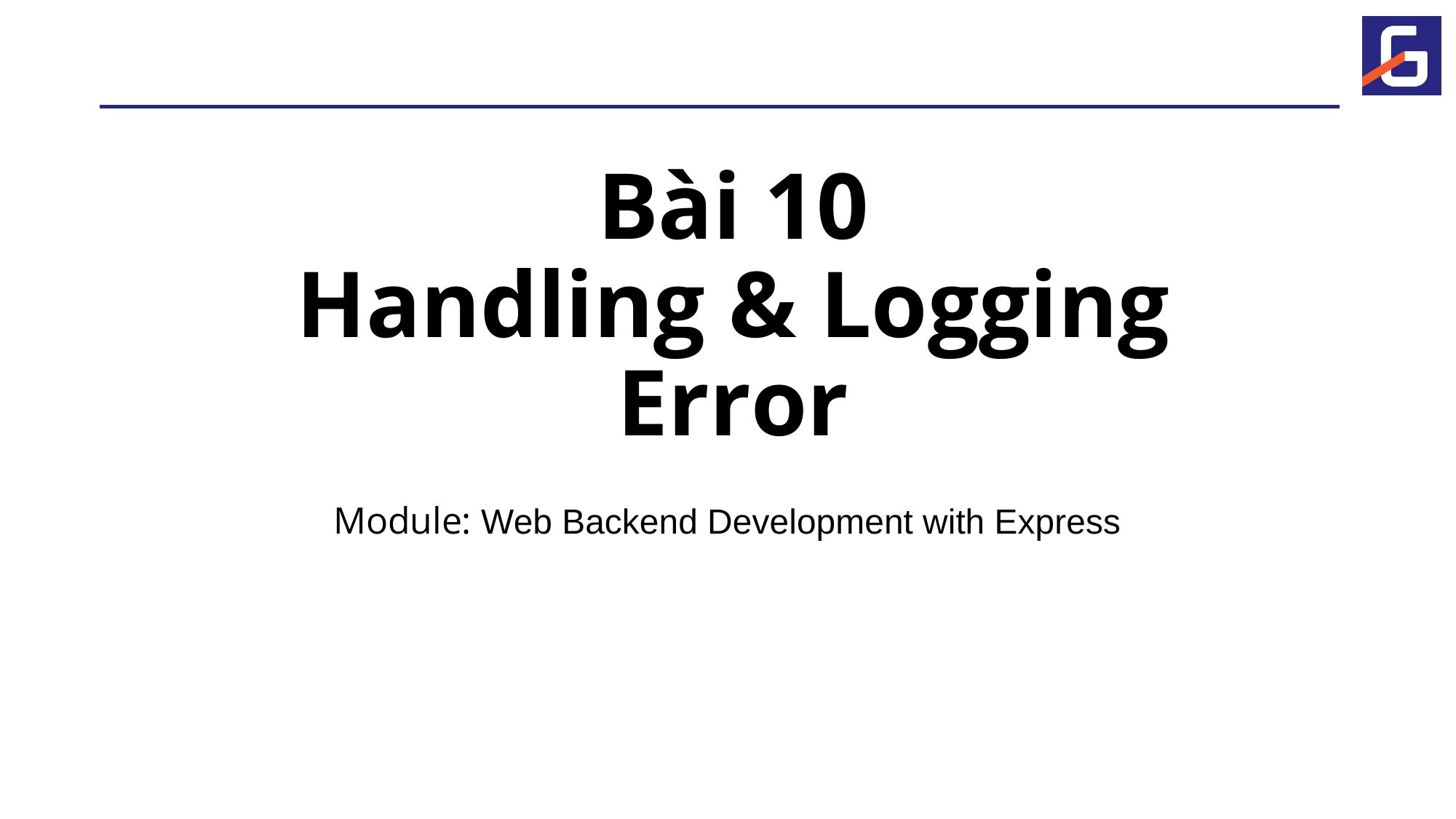

# Bài 10 Handling & Logging Error
Module: Web Backend Development with Express